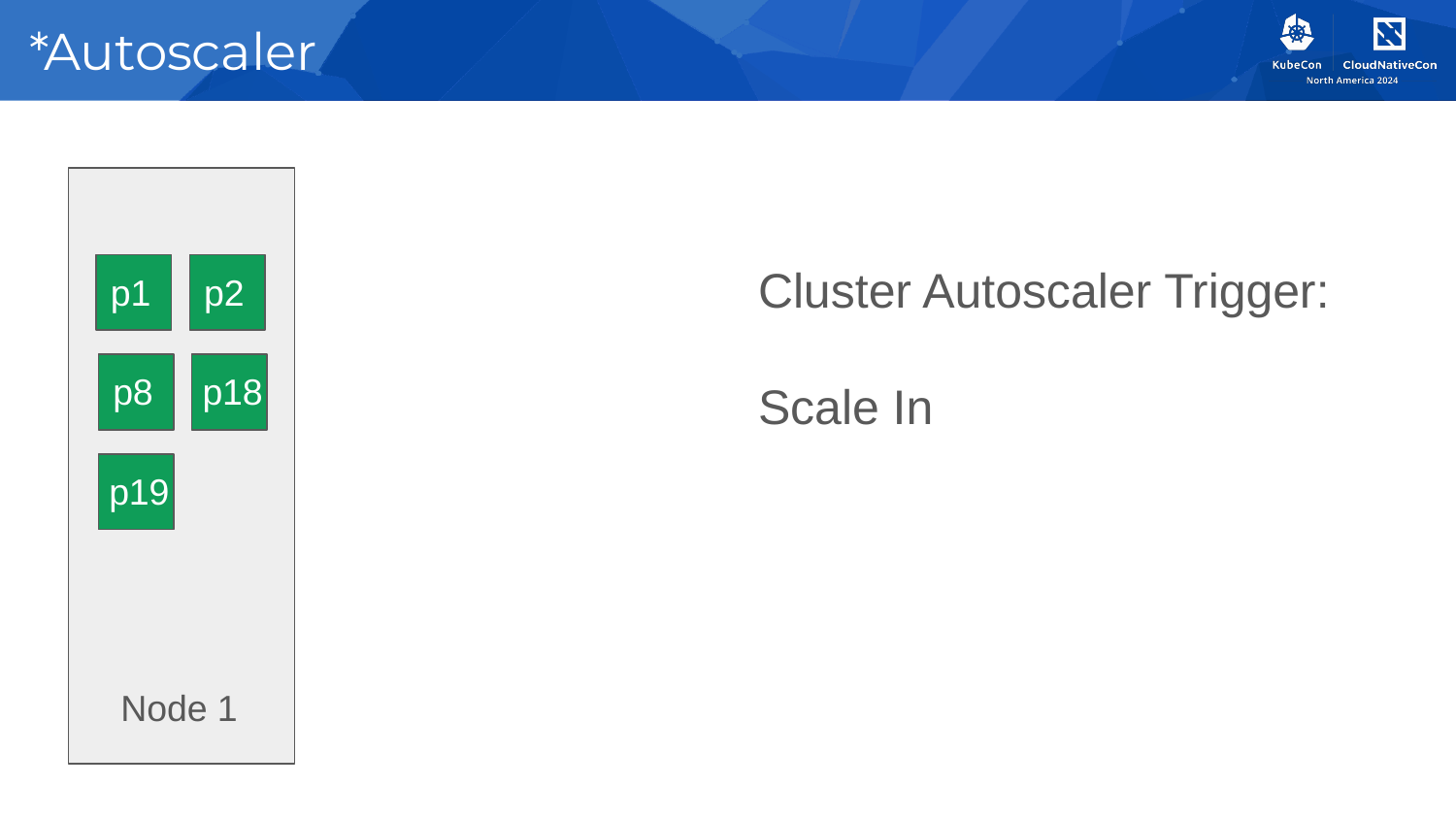

# *Autoscaler

Cluster Autoscaler Trigger:

Scale In

p1

p2

p8
p18

p19

Node 1